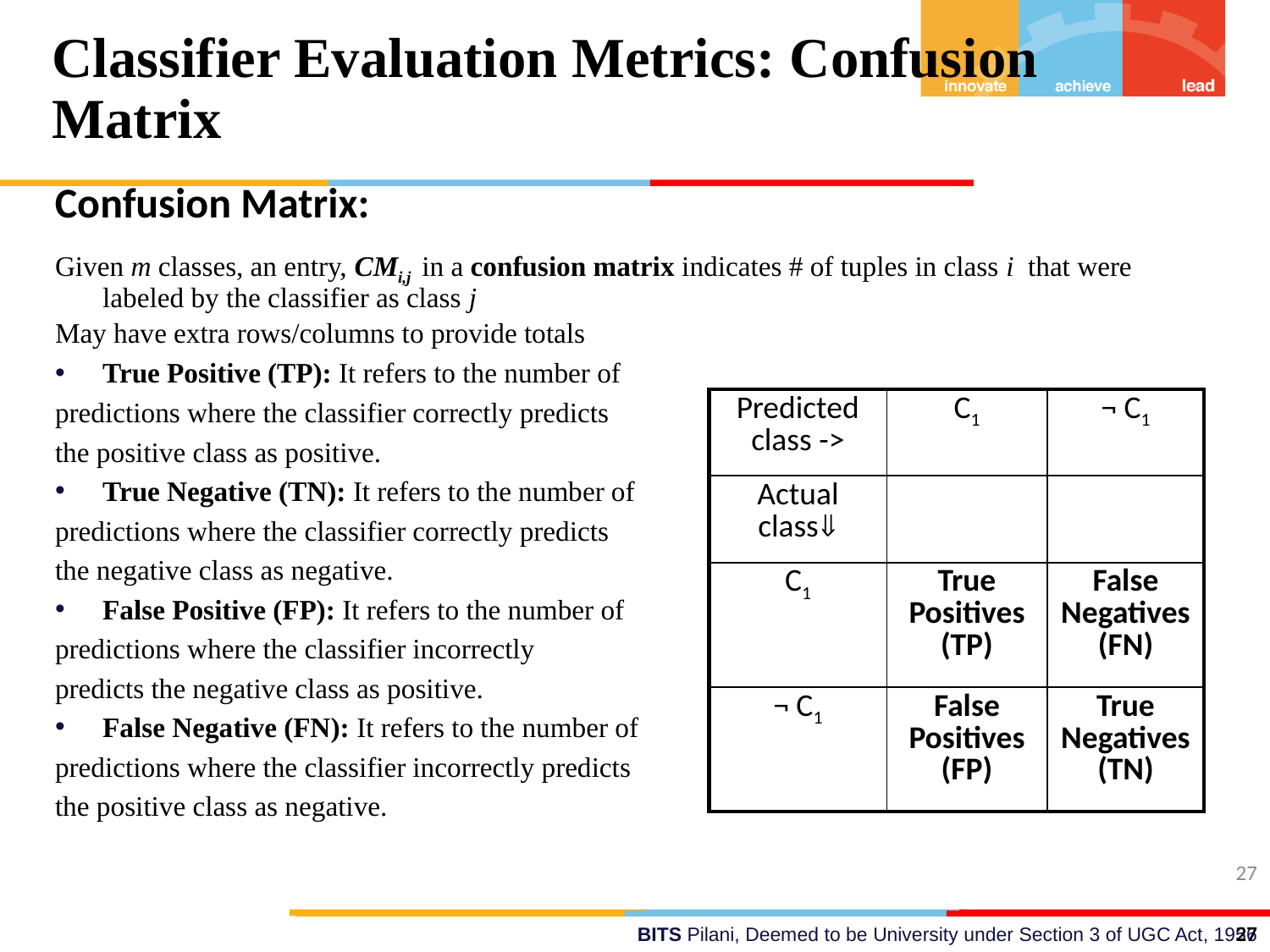

Classifier Evaluation Metrics: Confusion Matrix
Confusion Matrix:
Given m classes, an entry, CMi,j  in a confusion matrix indicates # of tuples in class i  that were labeled by the classifier as class j
May have extra rows/columns to provide totals
True Positive (TP): It refers to the number of
predictions where the classifier correctly predicts
the positive class as positive.
True Negative (TN): It refers to the number of
predictions where the classifier correctly predicts
the negative class as negative.
False Positive (FP): It refers to the number of
predictions where the classifier incorrectly
predicts the negative class as positive.
False Negative (FN): It refers to the number of
predictions where the classifier incorrectly predicts
the positive class as negative.

| Predicted class -> | C1 | ¬ C1 |
| --- | --- | --- |
| Actual class⇓ |  |  |
| C1 | True Positives (TP) | False Negatives (FN) |
| ¬ C1 | False Positives (FP) | True Negatives (TN) |
27
27